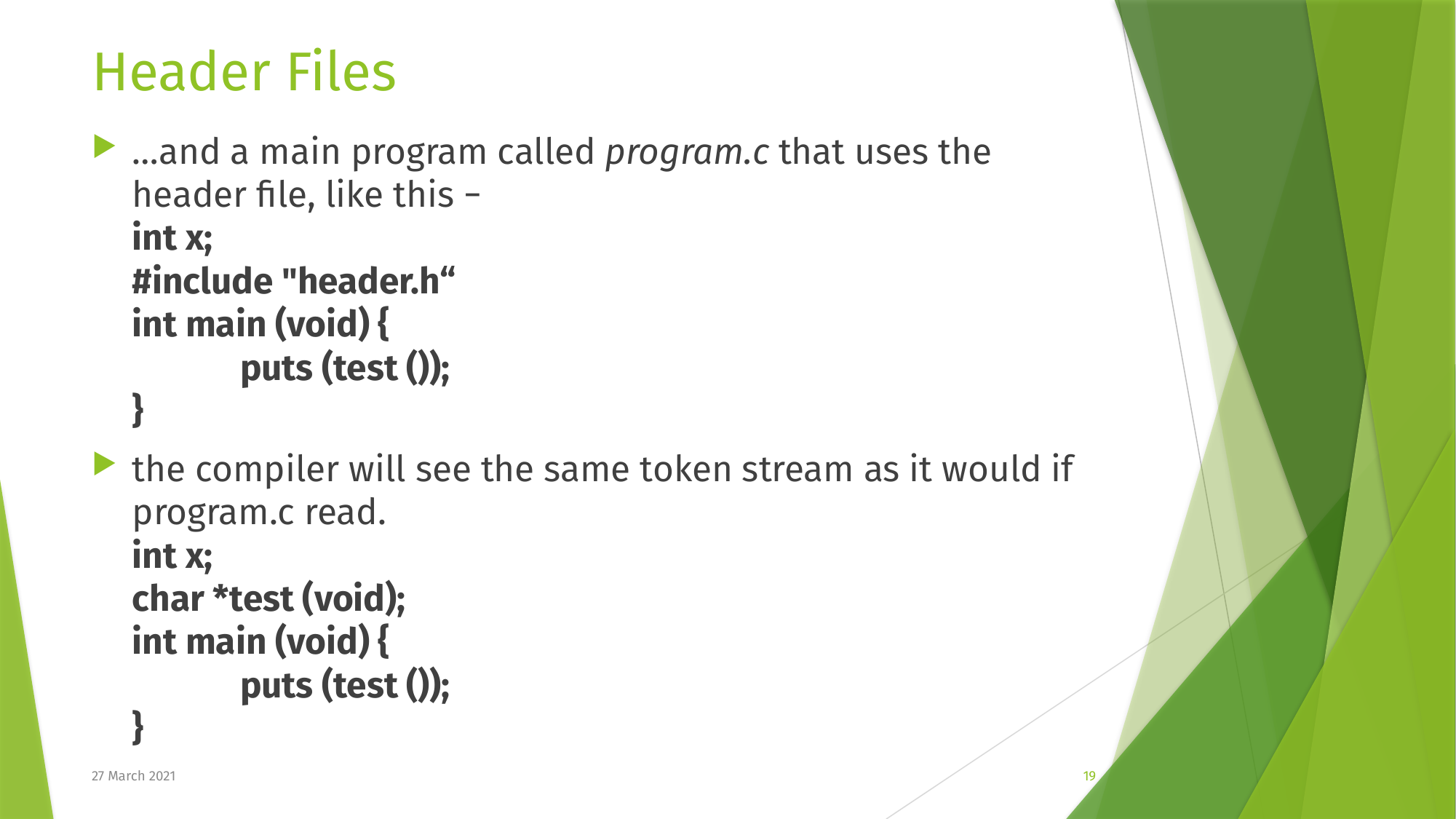

# Header Files
…and a main program called program.c that uses the header file, like this −
int x;
#include "header.h“
int main (void) {
		puts (test ());
}
the compiler will see the same token stream as it would if program.c read.
int x;
char *test (void);
int main (void) {
		puts (test ());
}
27 March 2021
19